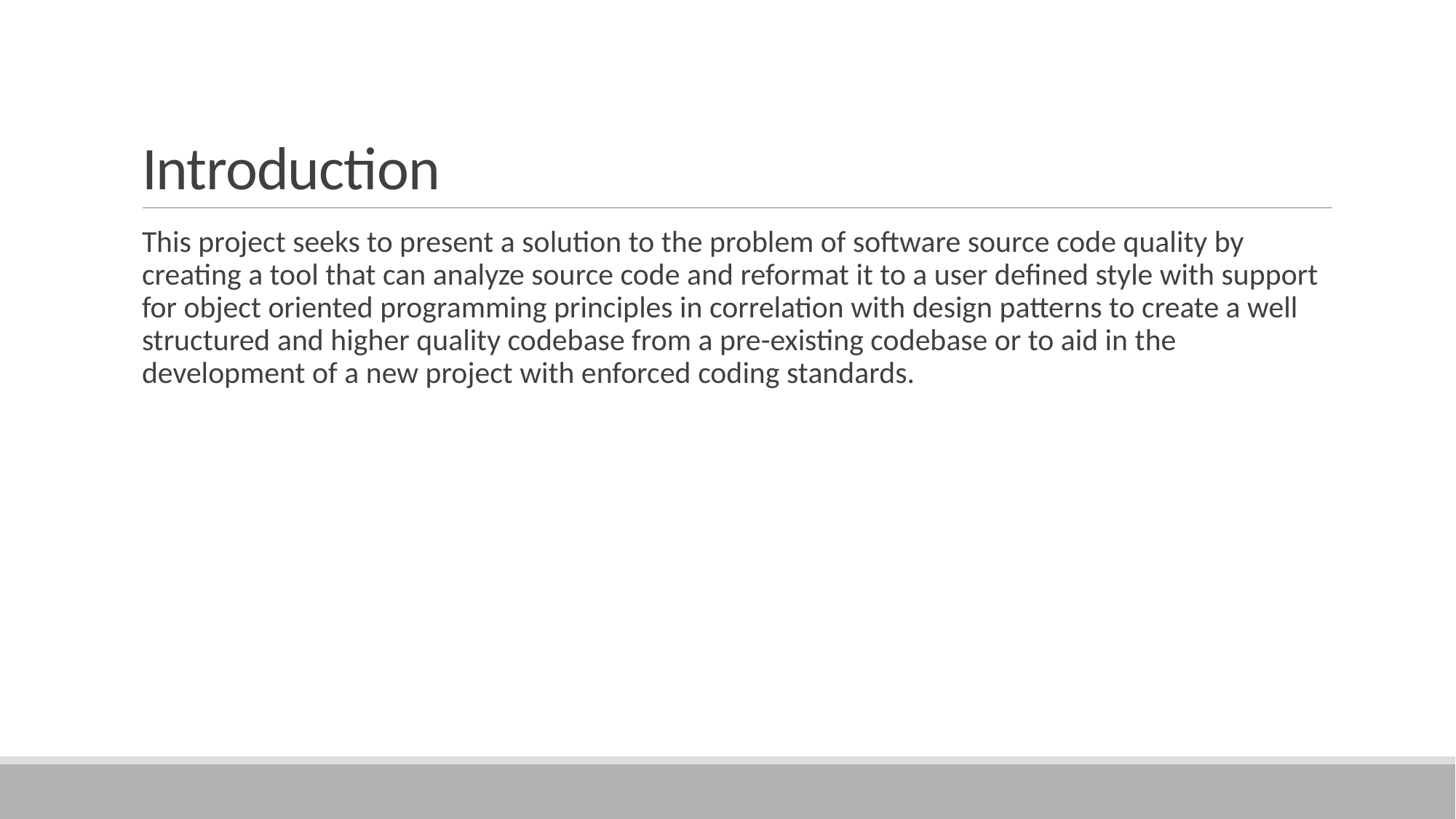

# Introduction
This project seeks to present a solution to the problem of software source code quality by creating a tool that can analyze source code and reformat it to a user defined style with support for object oriented programming principles in correlation with design patterns to create a well structured and higher quality codebase from a pre-existing codebase or to aid in the development of a new project with enforced coding standards.